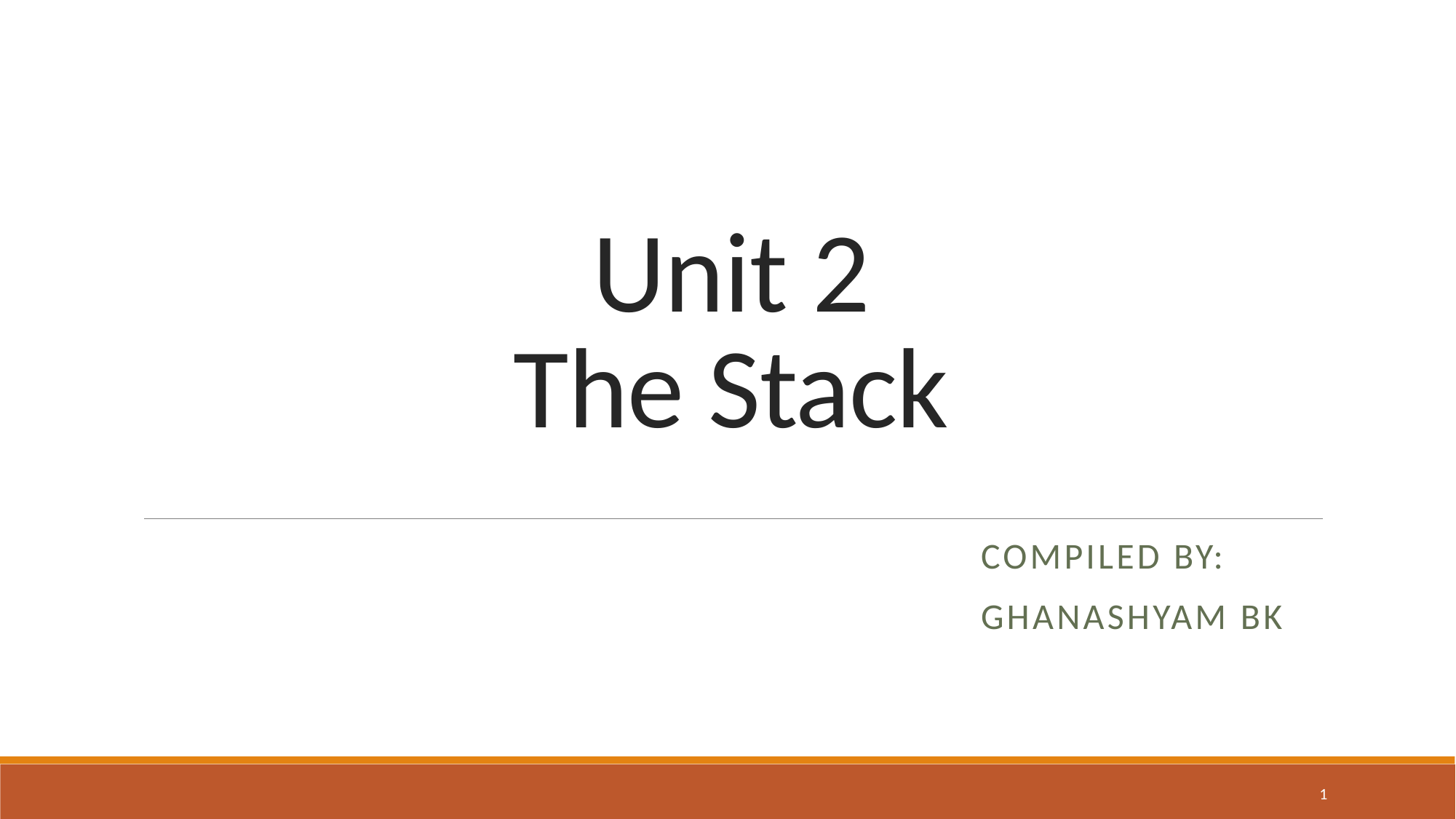

# Unit 2 The Stack
Compiled BY:
Ghanashyam BK
1